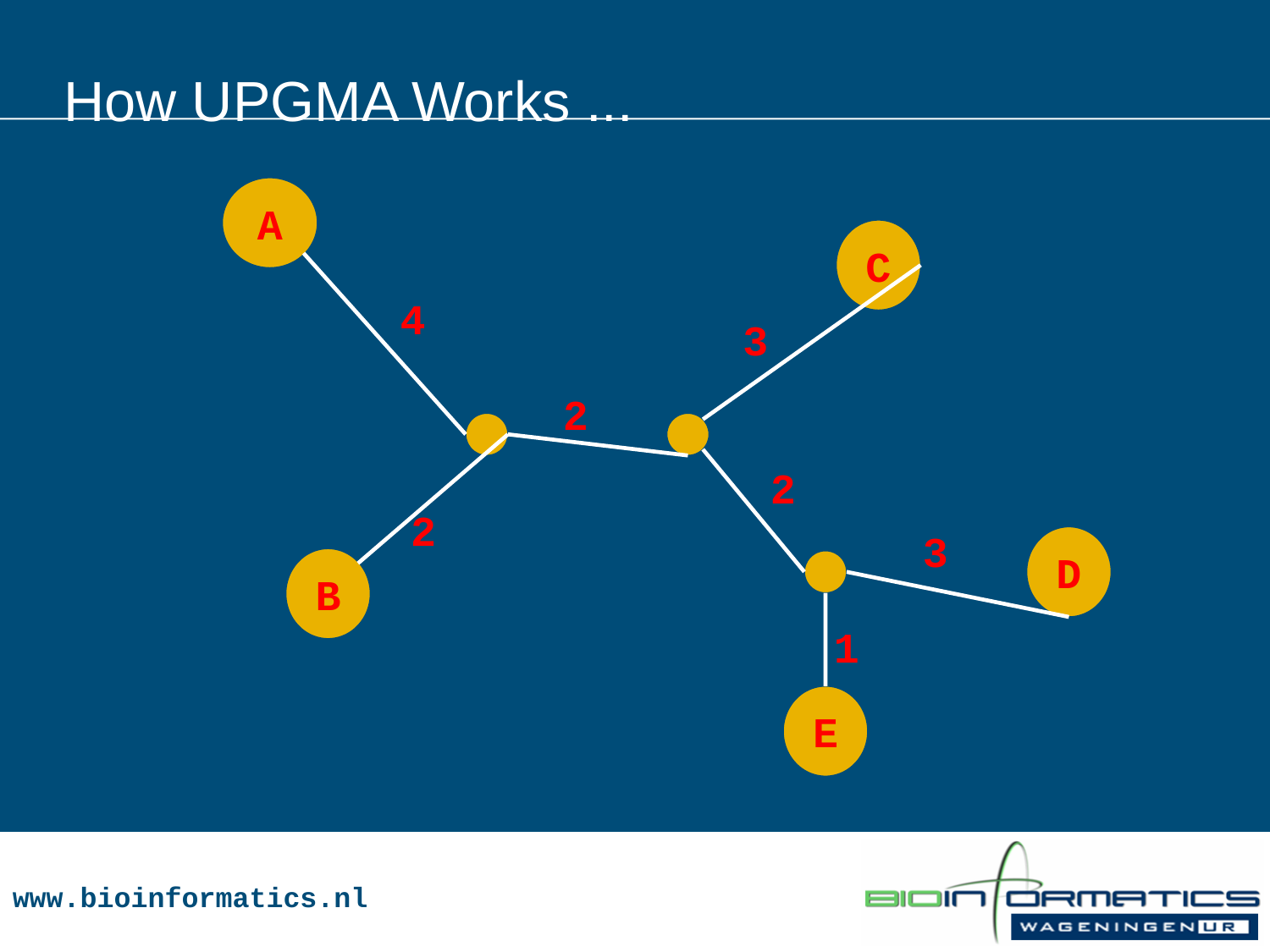

# How UPGMA Works ...
A
C
4
3
2

2
2
3
D
B

1
E